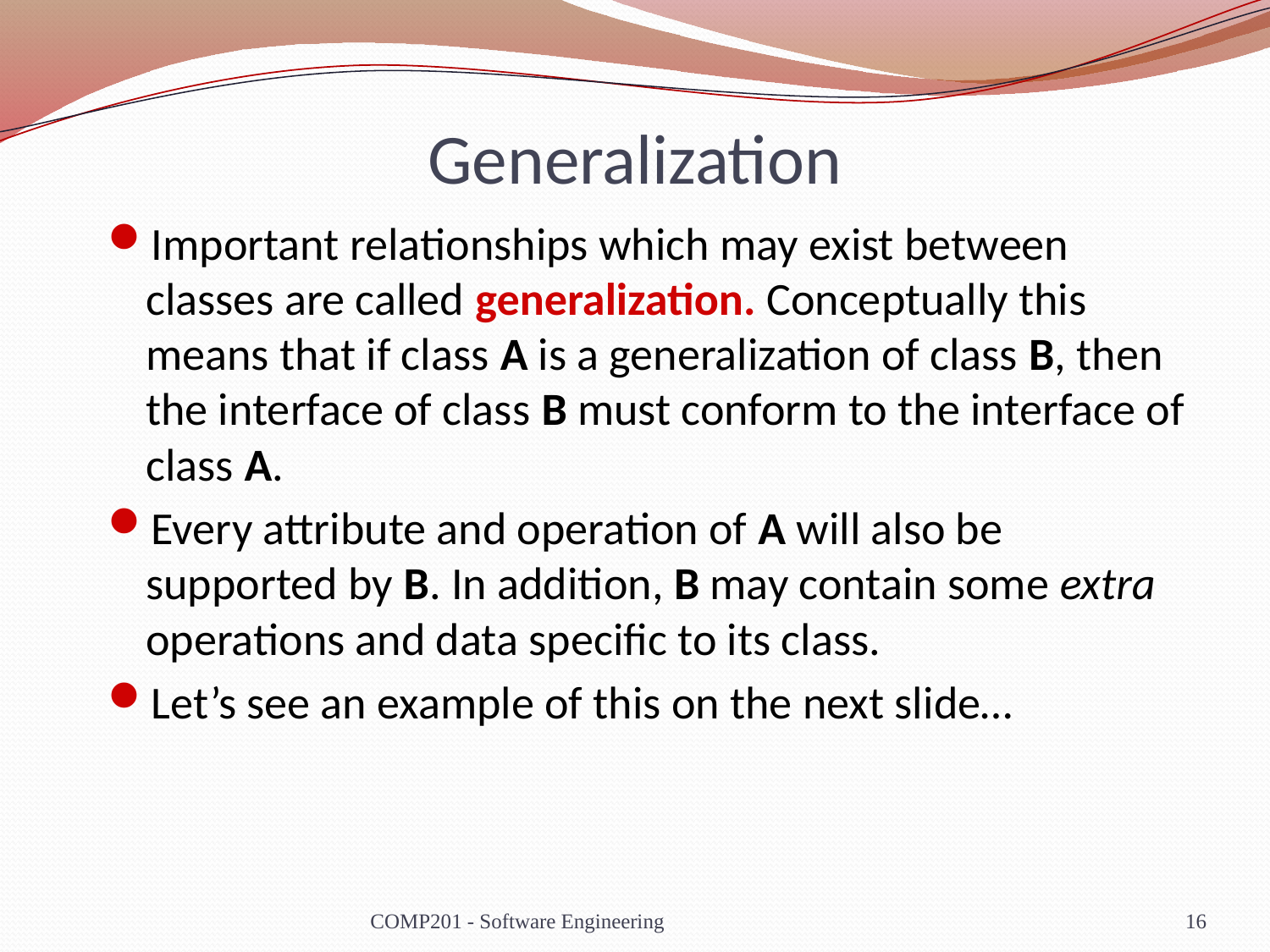

# Generalization
Important relationships which may exist between classes are called generalization. Conceptually this means that if class A is a generalization of class B, then the interface of class B must conform to the interface of class A.
Every attribute and operation of A will also be supported by B. In addition, B may contain some extra operations and data specific to its class.
Let’s see an example of this on the next slide…

COMP201 - Software Engineering
16